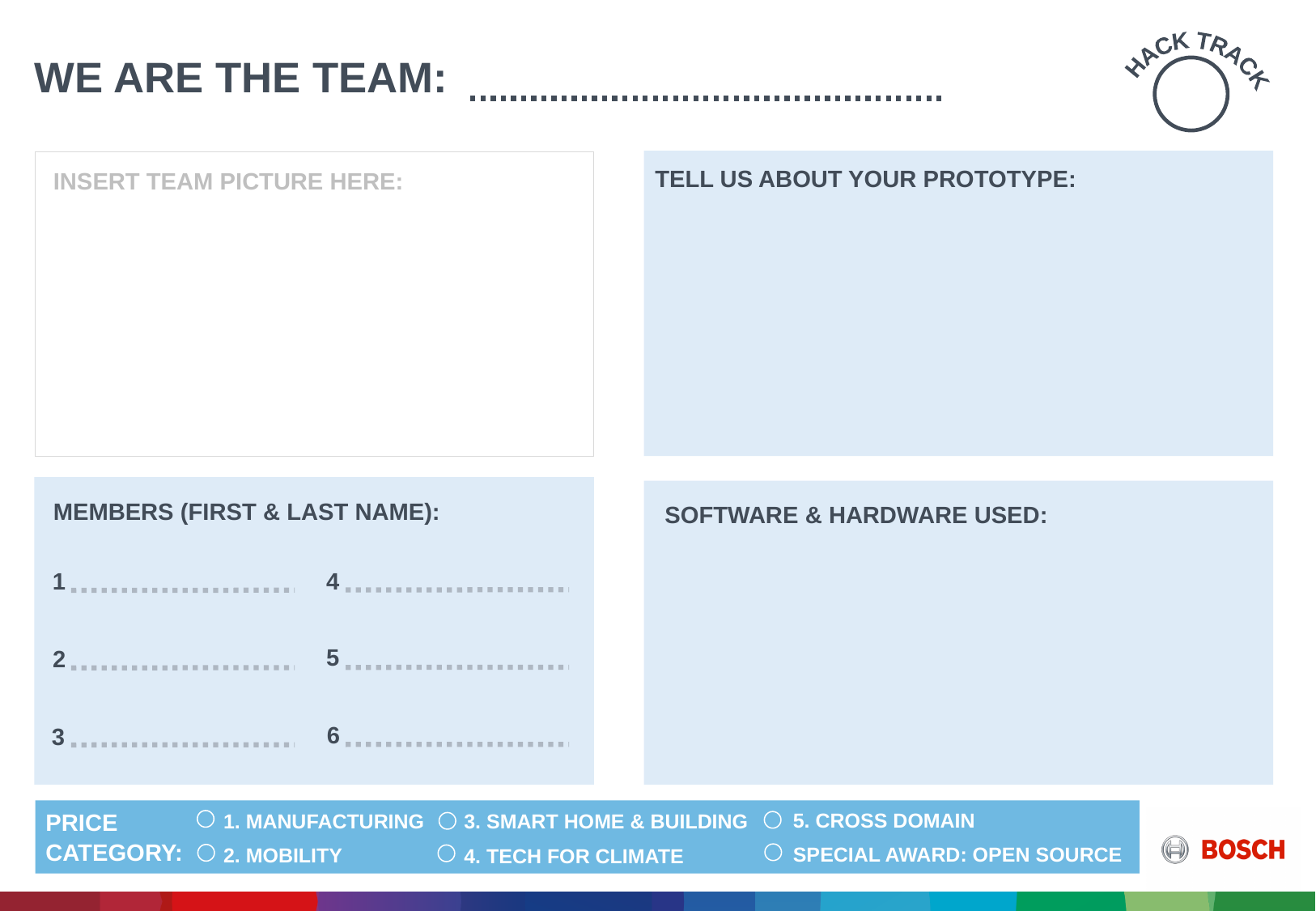

HACK TRACK

WE ARE THE TEAM:

TELL US ABOUT YOUR PROTOTYPE:
INSERT TEAM PICTURE HERE:

MEMBERS (FIRST & LAST NAME):
SOFTWARE & HARDWARE USED:
4
1
5
2
6
3
1
Bosch Software Innovations GmbH | INST-CSS/BSV-MS | 2018-02-19

PRICE
CATEGORY:
5. CROSS DOMAIN
SPECIAL AWARD: OPEN SOURCE
1. MANUFACTURING
2. MOBILITY
3. SMART HOME & BUILDING
4. TECH FOR CLIMATE